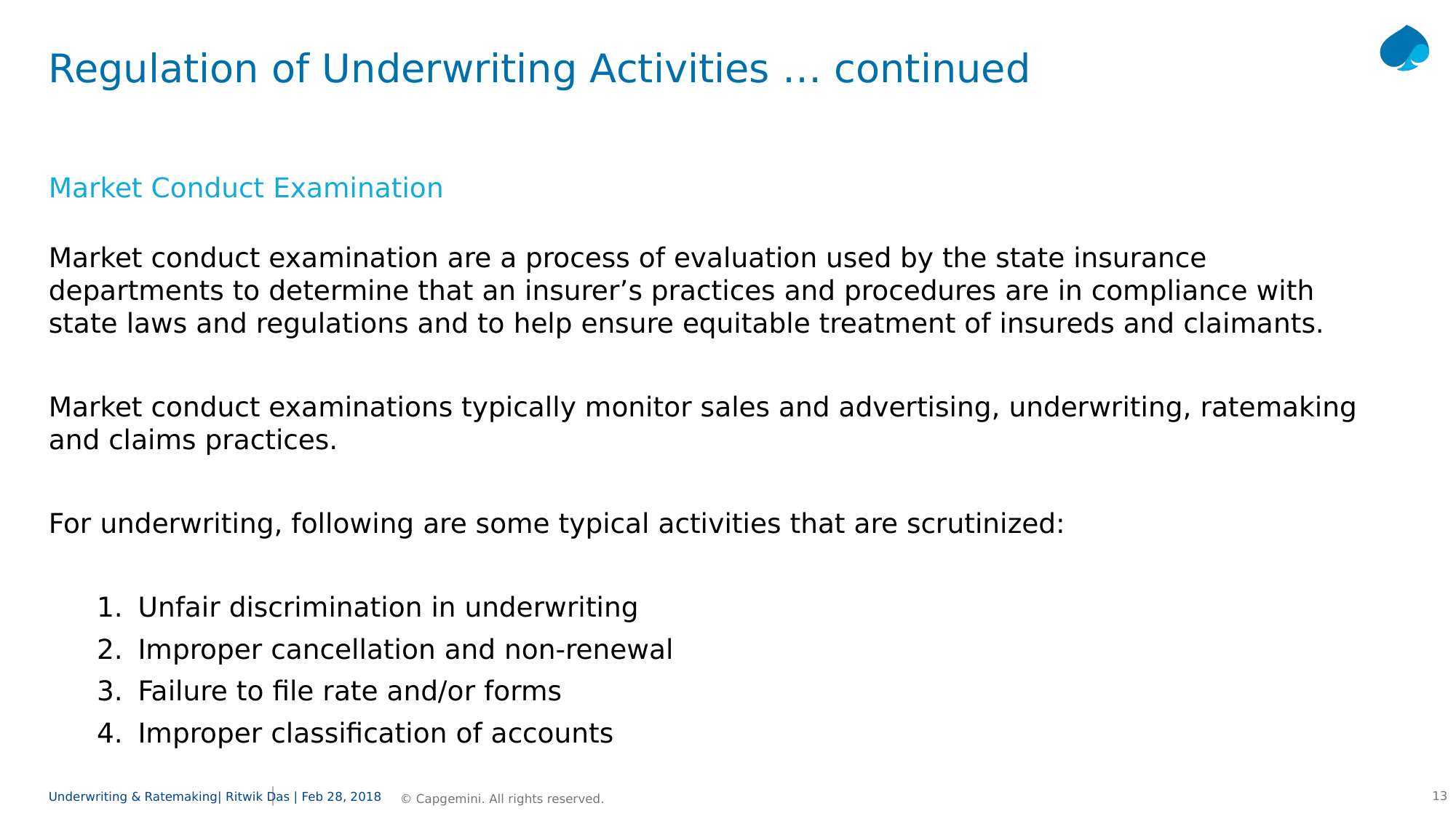

# Regulation of Underwriting Activities … continued
Market Conduct Examination
Market conduct examination are a process of evaluation used by the state insurance departments to determine that an insurer’s practices and procedures are in compliance with state laws and regulations and to help ensure equitable treatment of insureds and claimants.

Market conduct examinations typically monitor sales and advertising, underwriting, ratemaking and claims practices.

For underwriting, following are some typical activities that are scrutinized:

Unfair discrimination in underwriting
Improper cancellation and non-renewal
Failure to file rate and/or forms
Improper classification of accounts